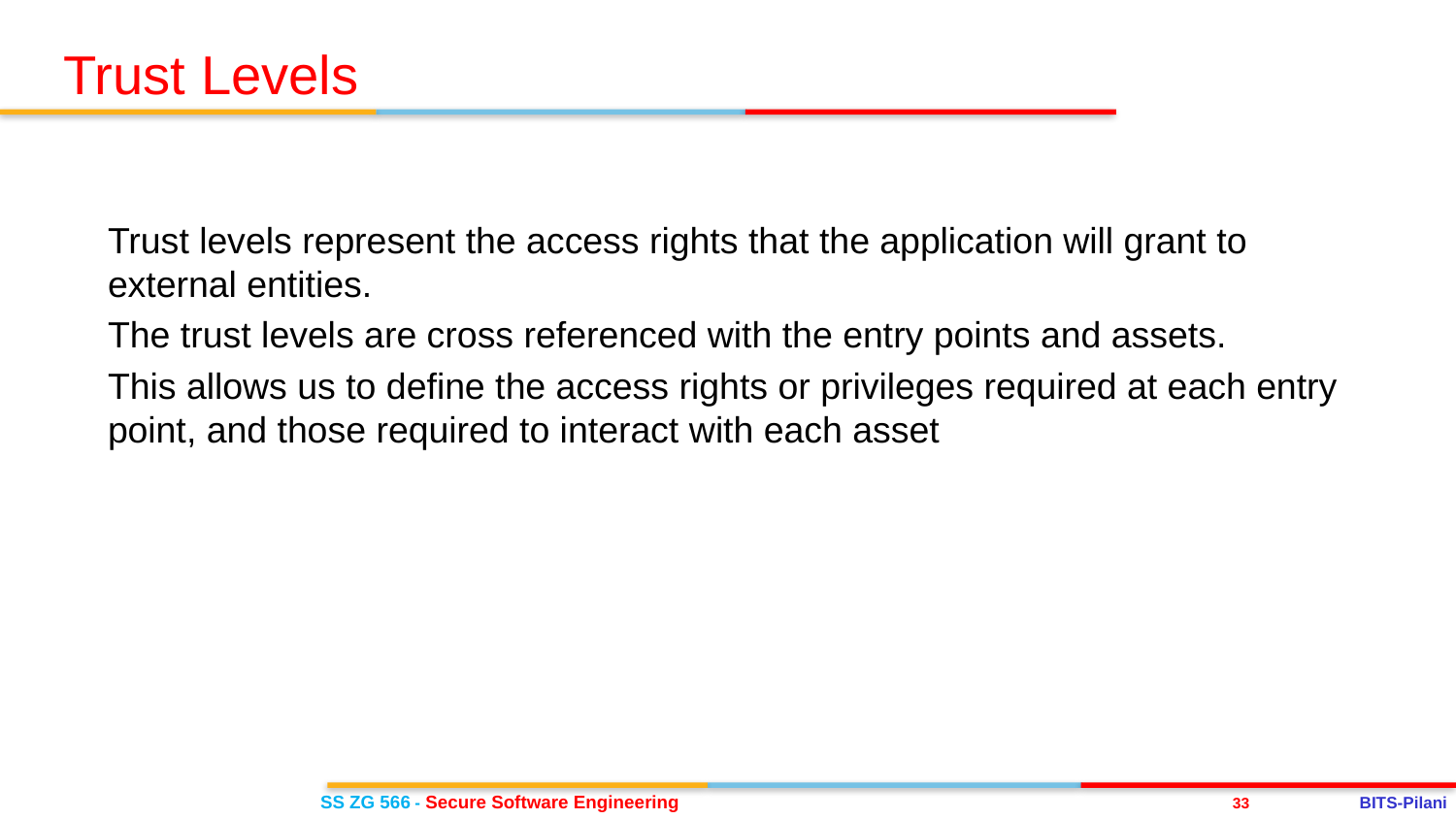

Trust Levels
Trust levels represent the access rights that the application will grant to external entities.
The trust levels are cross referenced with the entry points and assets.
This allows us to define the access rights or privileges required at each entry point, and those required to interact with each asset